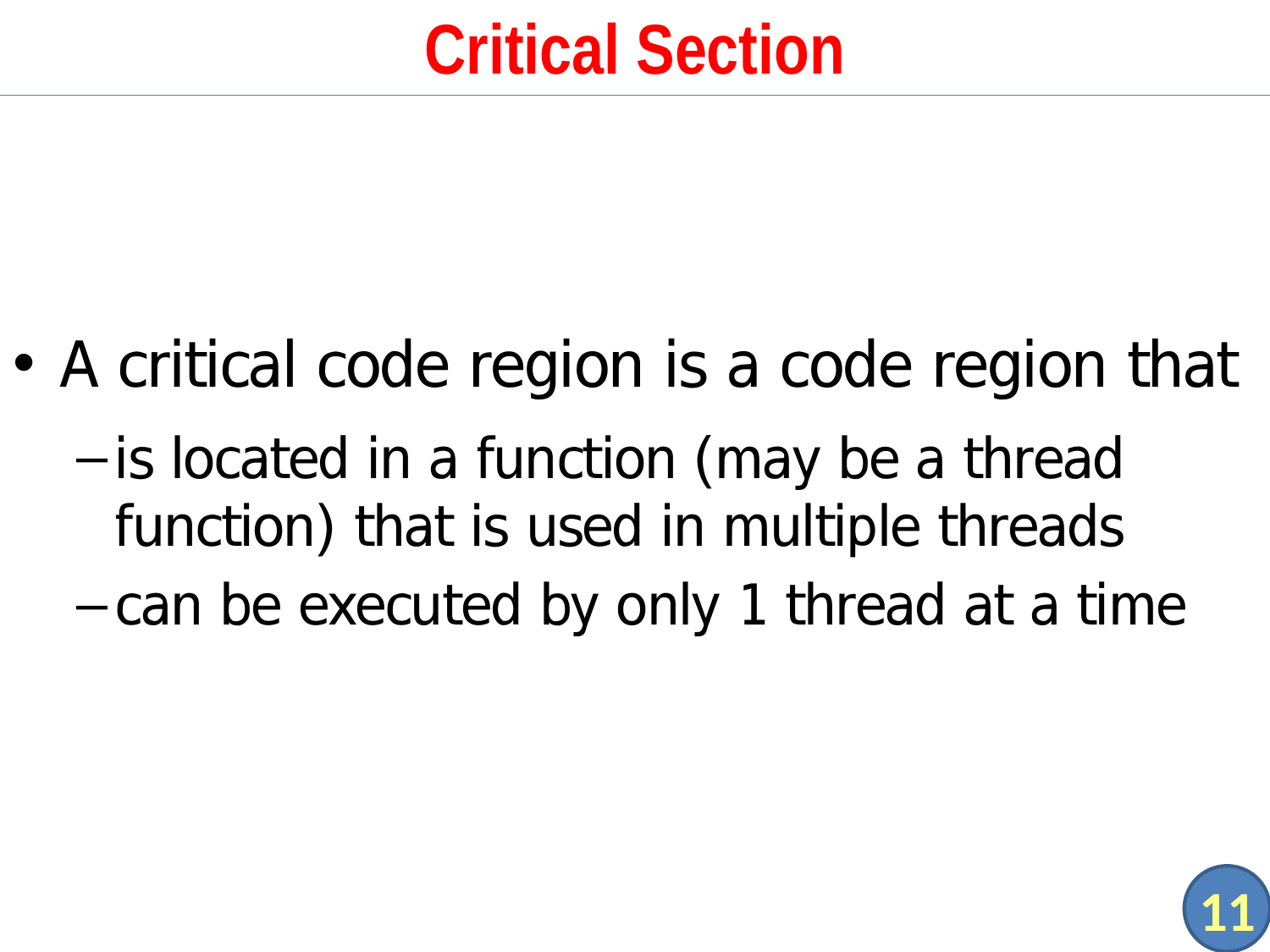

# Critical Section
A critical code region is a code region that
is located in a function (may be a thread function) that is used in multiple threads
can be executed by only 1 thread at a time

11